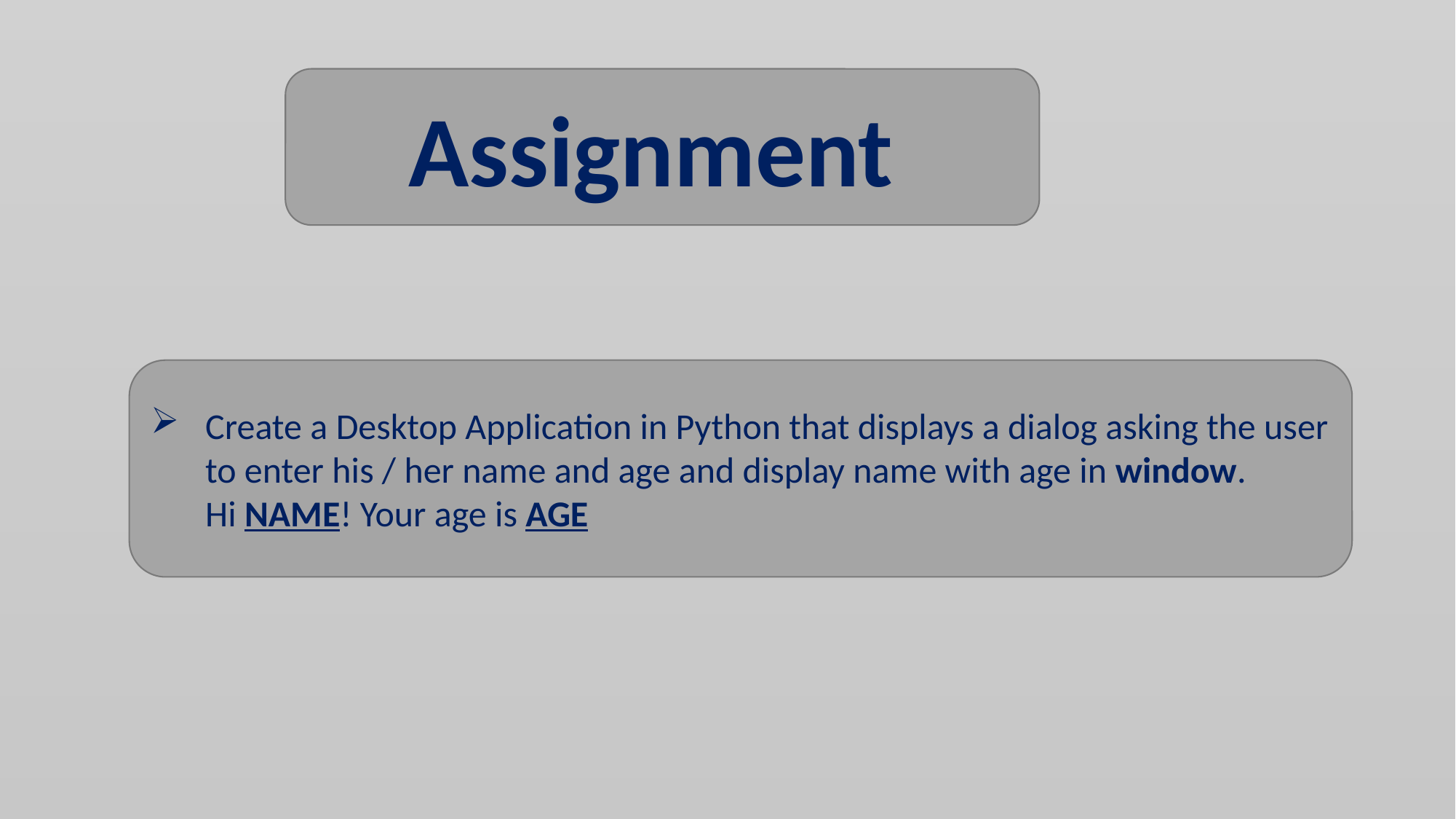

Assignment
Create a Desktop Application in Python that displays a dialog asking the user to enter his / her name and age and display name with age in window.
Hi NAME! Your age is AGE